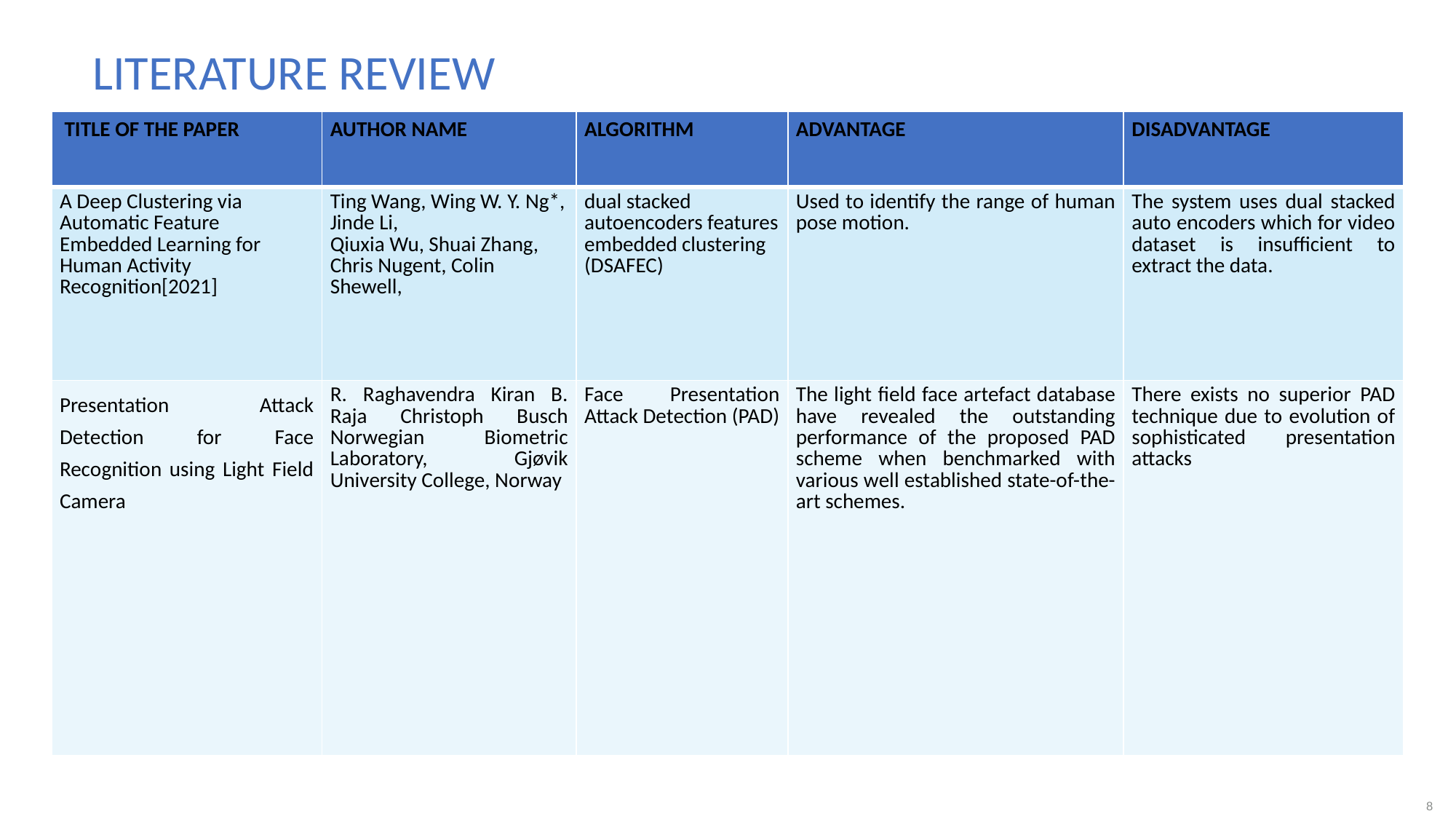

LITERATURE REVIEW
| TITLE OF THE PAPER | AUTHOR NAME | ALGORITHM | ADVANTAGE | DISADVANTAGE |
| --- | --- | --- | --- | --- |
| A Deep Clustering via Automatic Feature Embedded Learning for Human Activity Recognition[2021] | Ting Wang, Wing W. Y. Ng\*, Jinde Li, Qiuxia Wu, Shuai Zhang, Chris Nugent, Colin Shewell, | dual stacked autoencoders features embedded clustering (DSAFEC) | Used to identify the range of human pose motion. | The system uses dual stacked auto encoders which for video dataset is insufficient to extract the data. |
| Presentation Attack Detection for Face Recognition using Light Field Camera | R. Raghavendra Kiran B. Raja Christoph Busch Norwegian Biometric Laboratory, Gjøvik University College, Norway | Face Presentation Attack Detection (PAD) | The light field face artefact database have revealed the outstanding performance of the proposed PAD scheme when benchmarked with various well established state-of-the-art schemes. | There exists no superior PAD technique due to evolution of sophisticated presentation attacks |